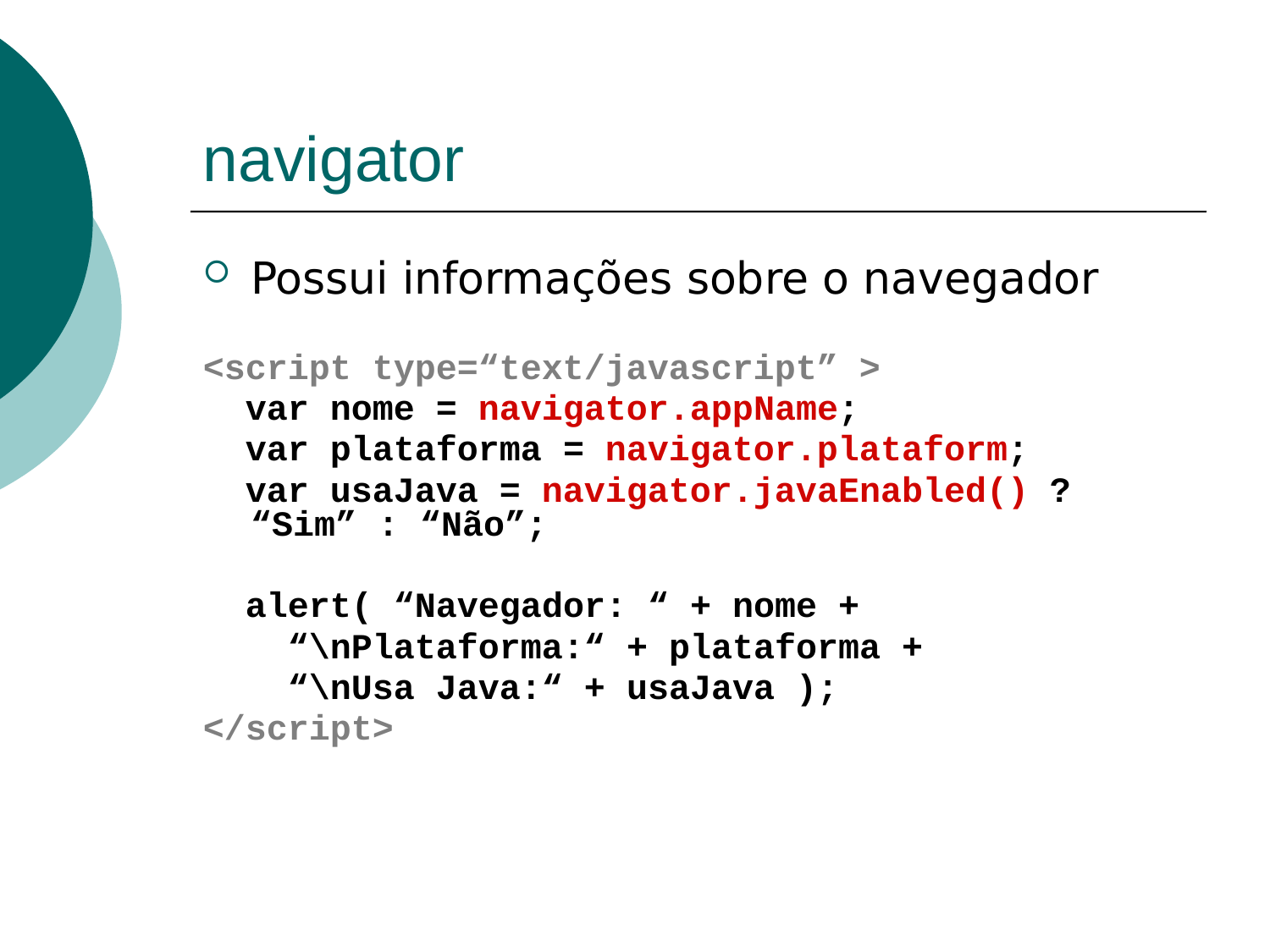

# navigator
Possui informações sobre o navegador

<script type=“text/javascript” >
  var nome = navigator.appName;
  var plataforma = navigator.plataform;
  var usaJava = navigator.javaEnabled() ? 	“Sim” : “Não”;

  alert( “Navegador: “ + nome +
    “\nPlataforma:“ + plataforma +
    “\nUsa Java:“ + usaJava );
</script>